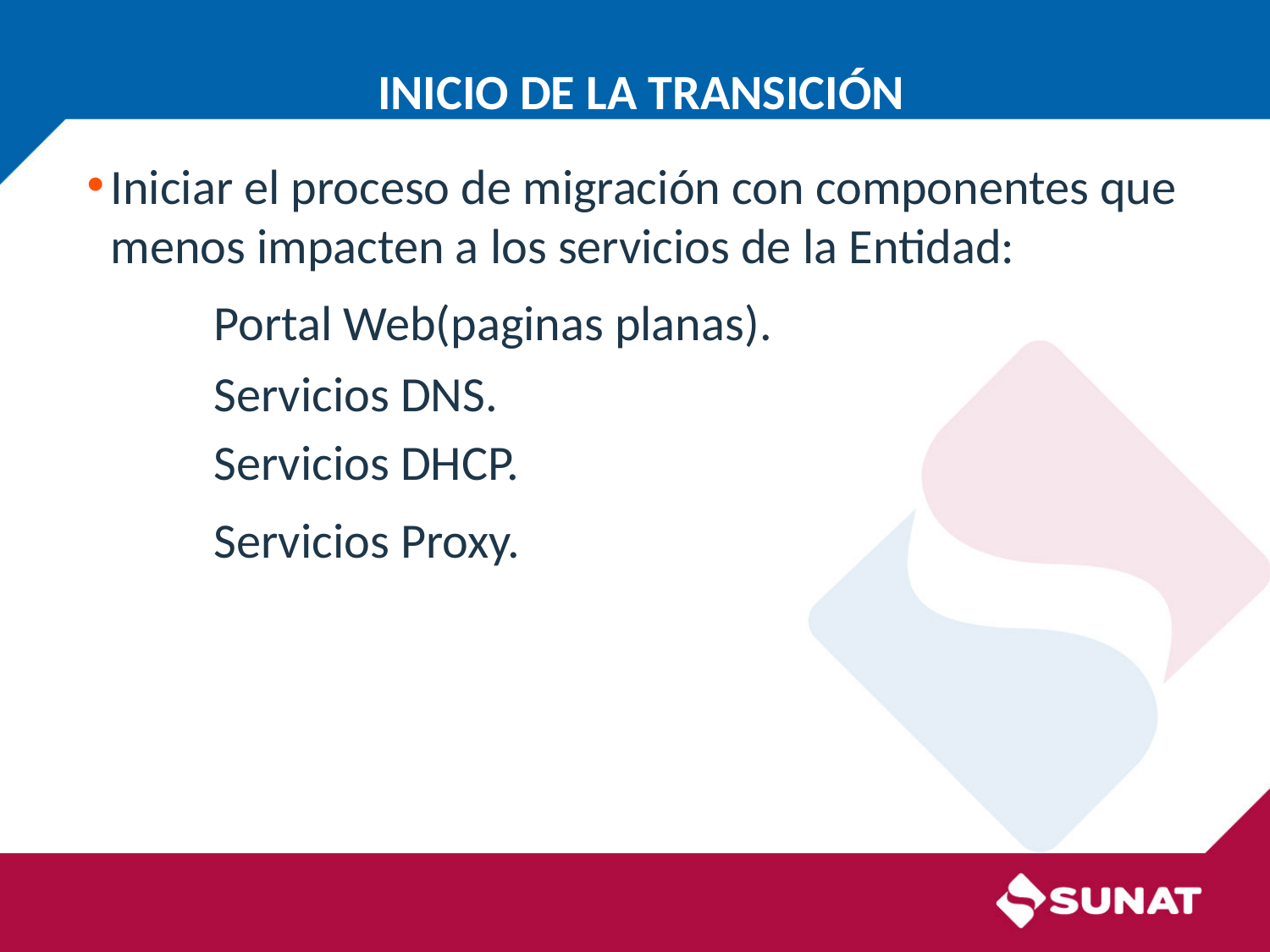

# INICIO DE LA TRANSICIÓN
Iniciar el proceso de migración con componentes que menos impacten a los servicios de la Entidad:
 	Portal Web(paginas planas).
	Servicios DNS.
	Servicios DHCP.
	Servicios Proxy.